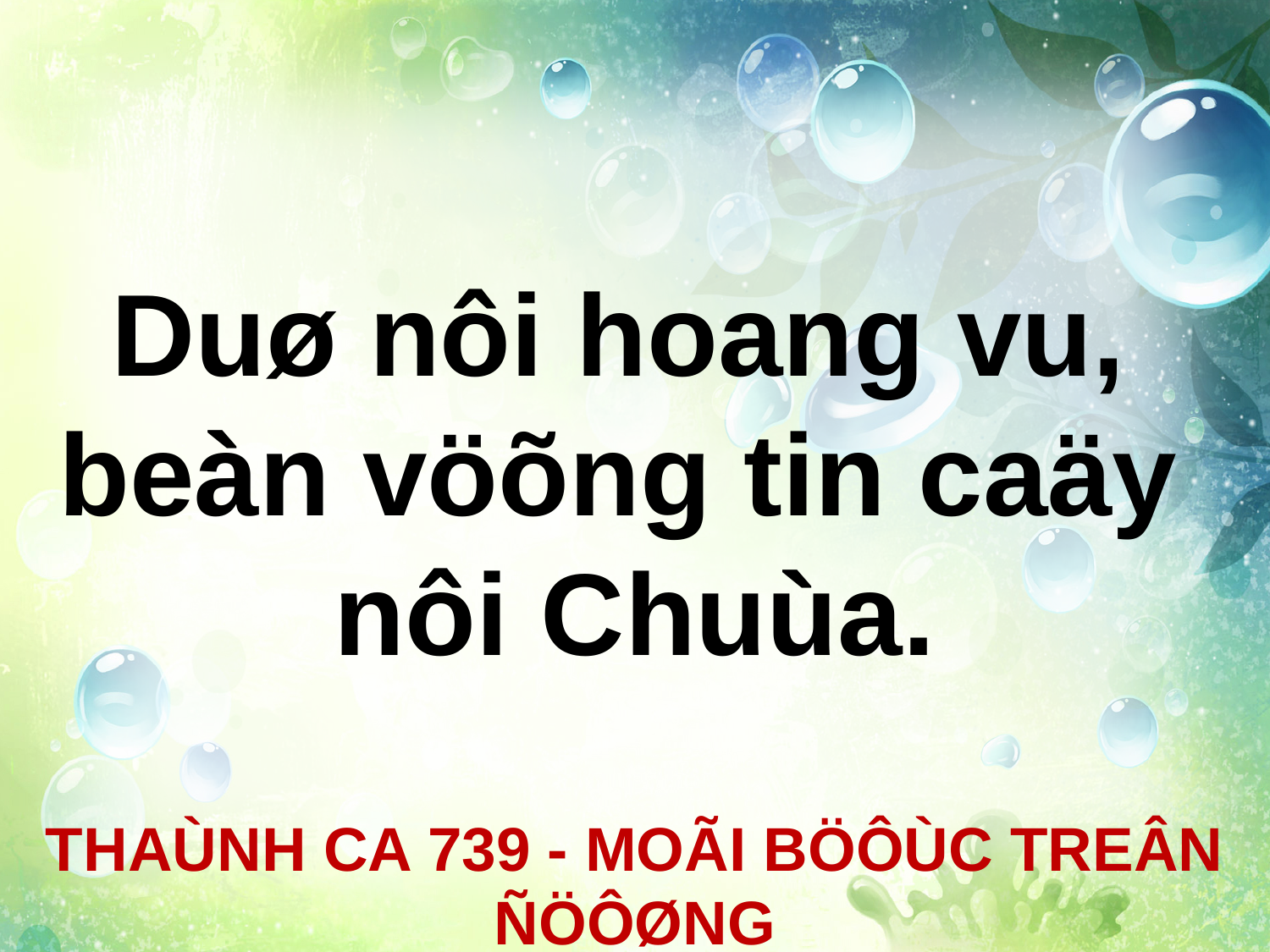

Duø nôi hoang vu,
beàn vöõng tin caäy
nôi Chuùa.
THAÙNH CA 739 - MOÃI BÖÔÙC TREÂN ÑÖÔØNG